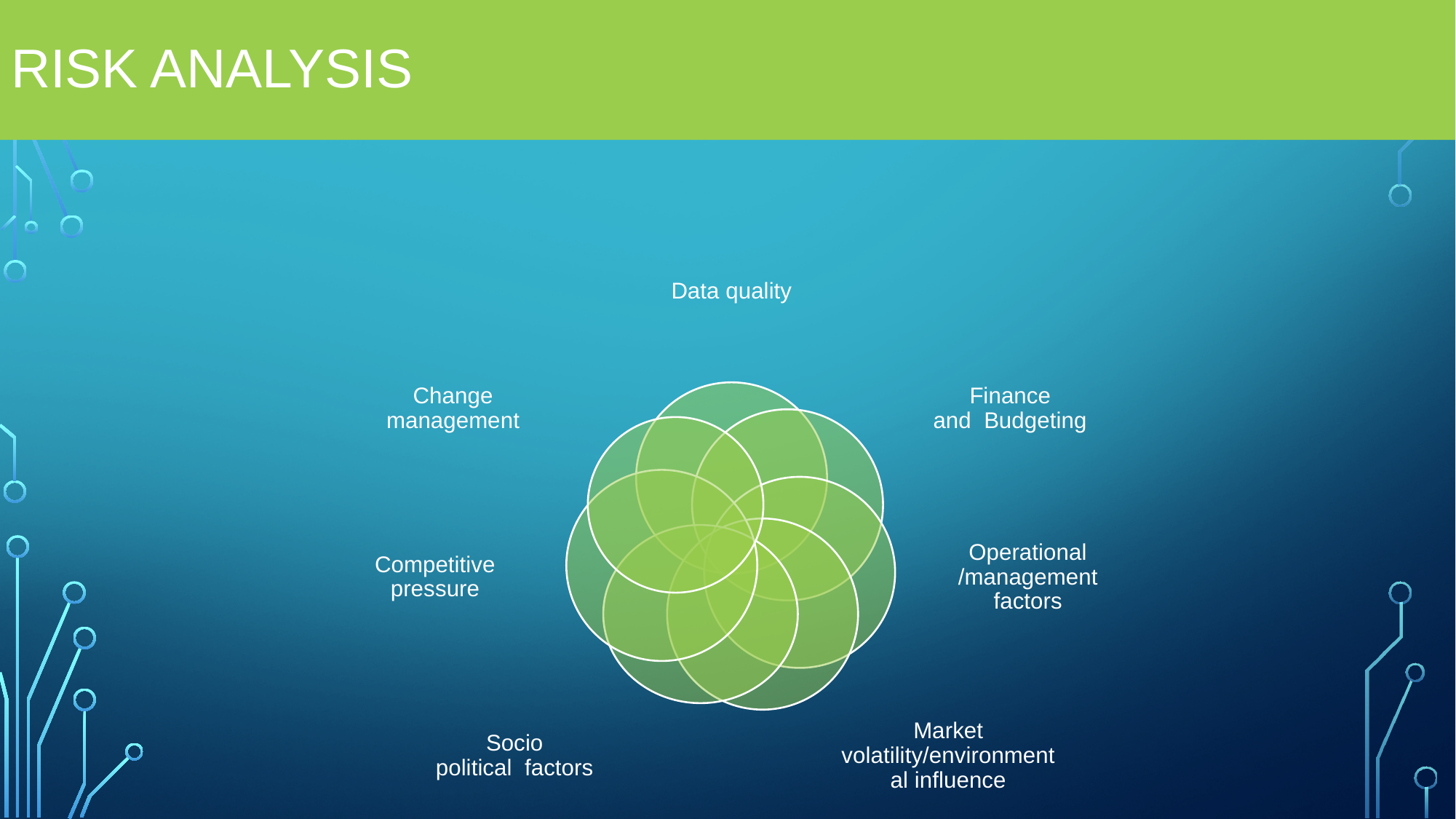

# Risk Analysis
Data quality
Finance and  Budgeting
Operational /management factors
Market volatility/environmental influence
Socio political  factors
Competitive pressure
Change management